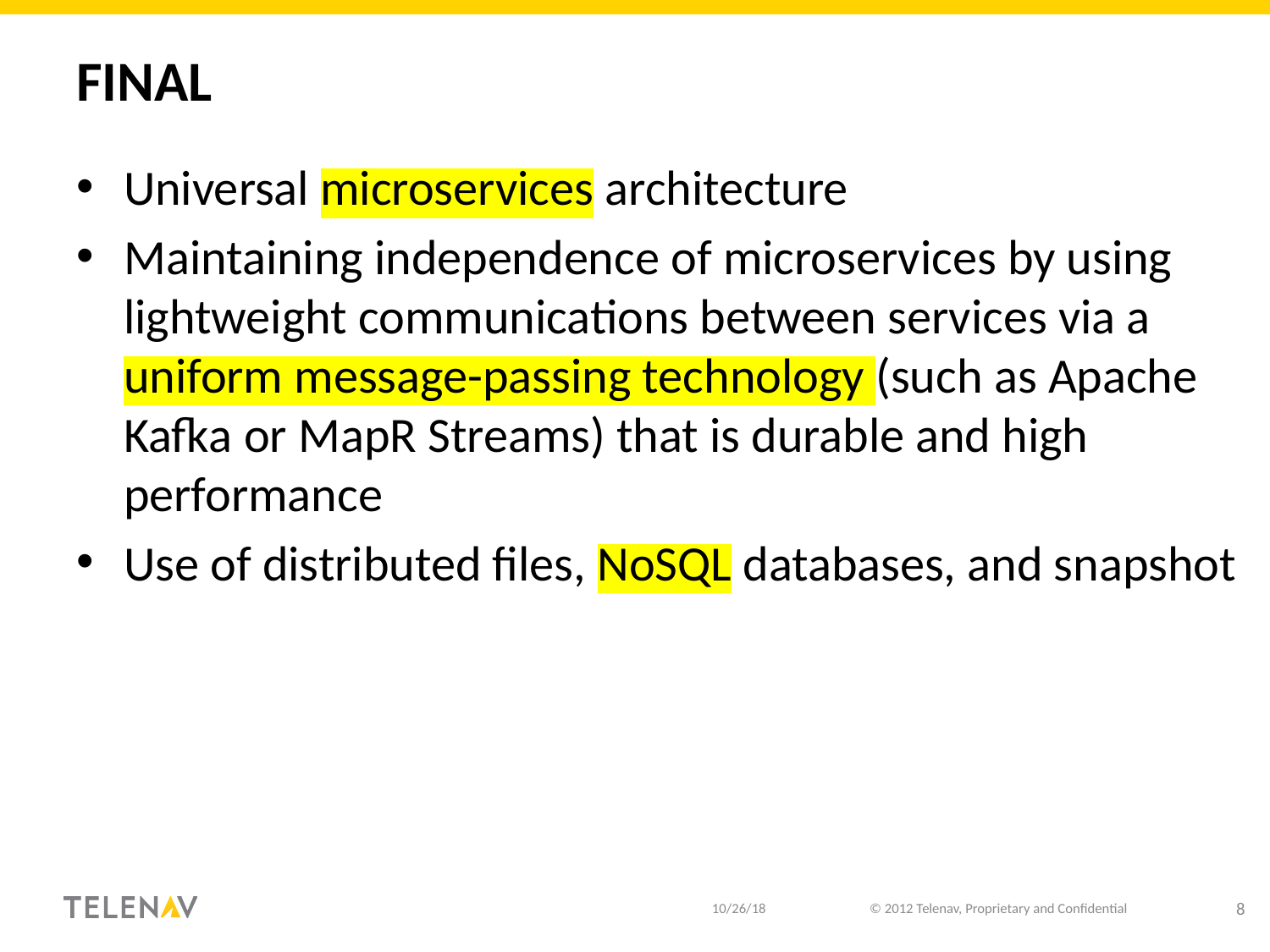

# Final
Universal microservices architecture
Maintaining independence of microservices by using lightweight communications between services via a uniform message-passing technology (such as Apache Kafka or MapR Streams) that is durable and high performance
Use of distributed files, NoSQL databases, and snapshot

10/26/18
© 2012 Telenav, Proprietary and Confidential
8